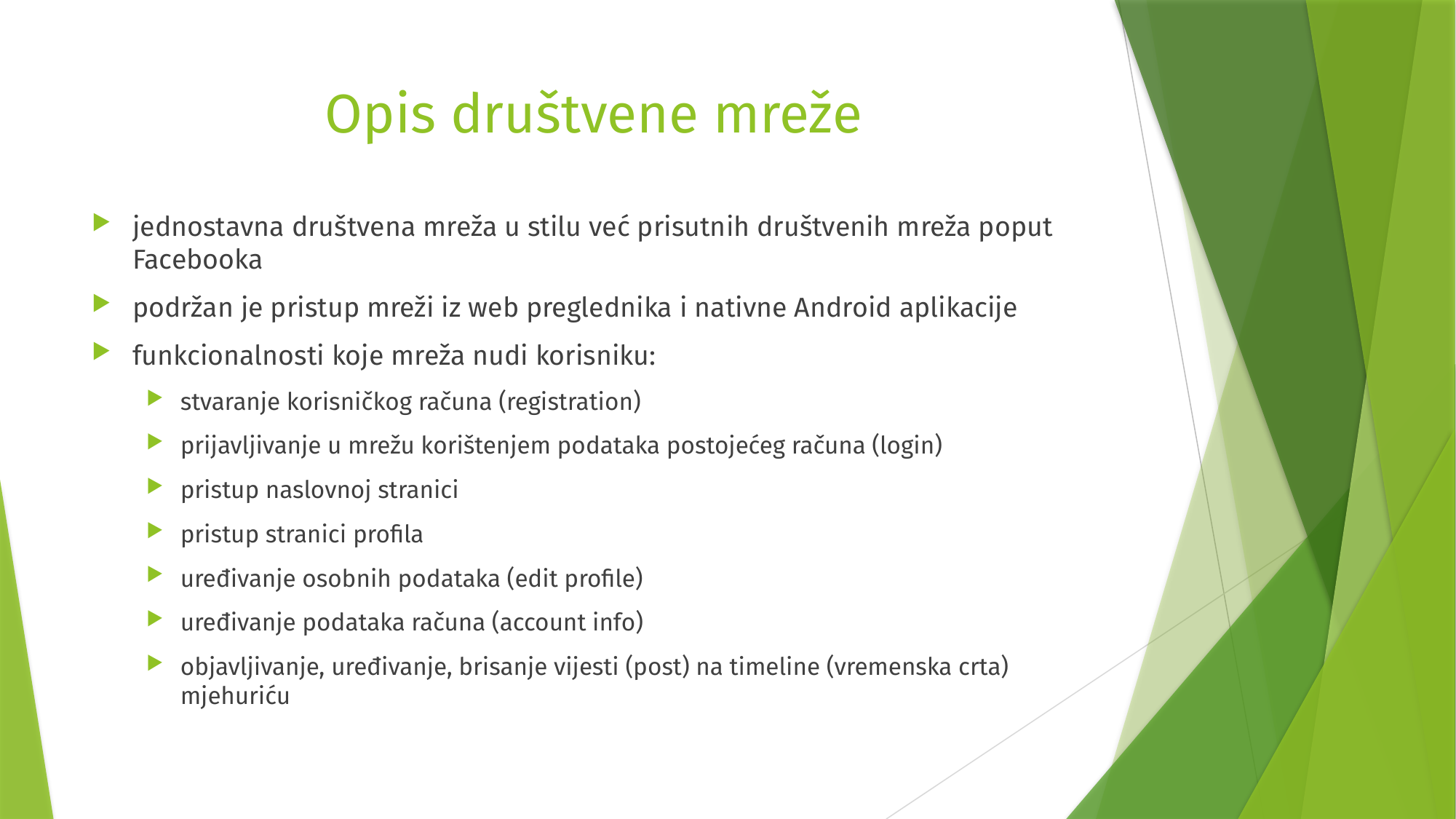

# Opis društvene mreže
jednostavna društvena mreža u stilu već prisutnih društvenih mreža poput Facebooka
podržan je pristup mreži iz web preglednika i nativne Android aplikacije
funkcionalnosti koje mreža nudi korisniku:
stvaranje korisničkog računa (registration)
prijavljivanje u mrežu korištenjem podataka postojećeg računa (login)
pristup naslovnoj stranici
pristup stranici profila
uređivanje osobnih podataka (edit profile)
uređivanje podataka računa (account info)
objavljivanje, uređivanje, brisanje vijesti (post) na timeline (vremenska crta) mjehuriću